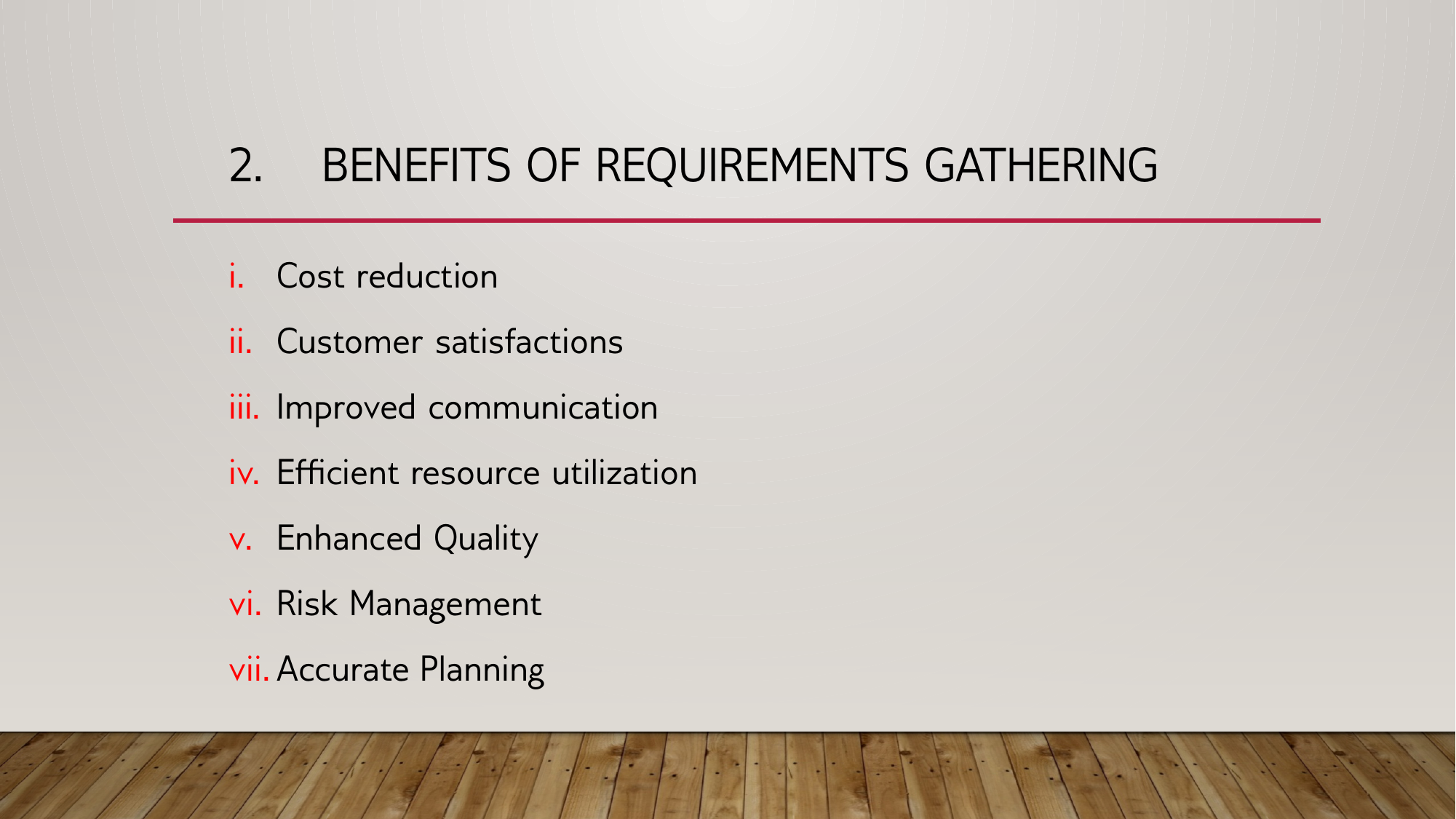

# 2.    Benefits of requirements gathering
Cost reduction
Customer satisfactions
Improved communication
Efficient resource utilization
Enhanced Quality
Risk Management
Accurate Planning